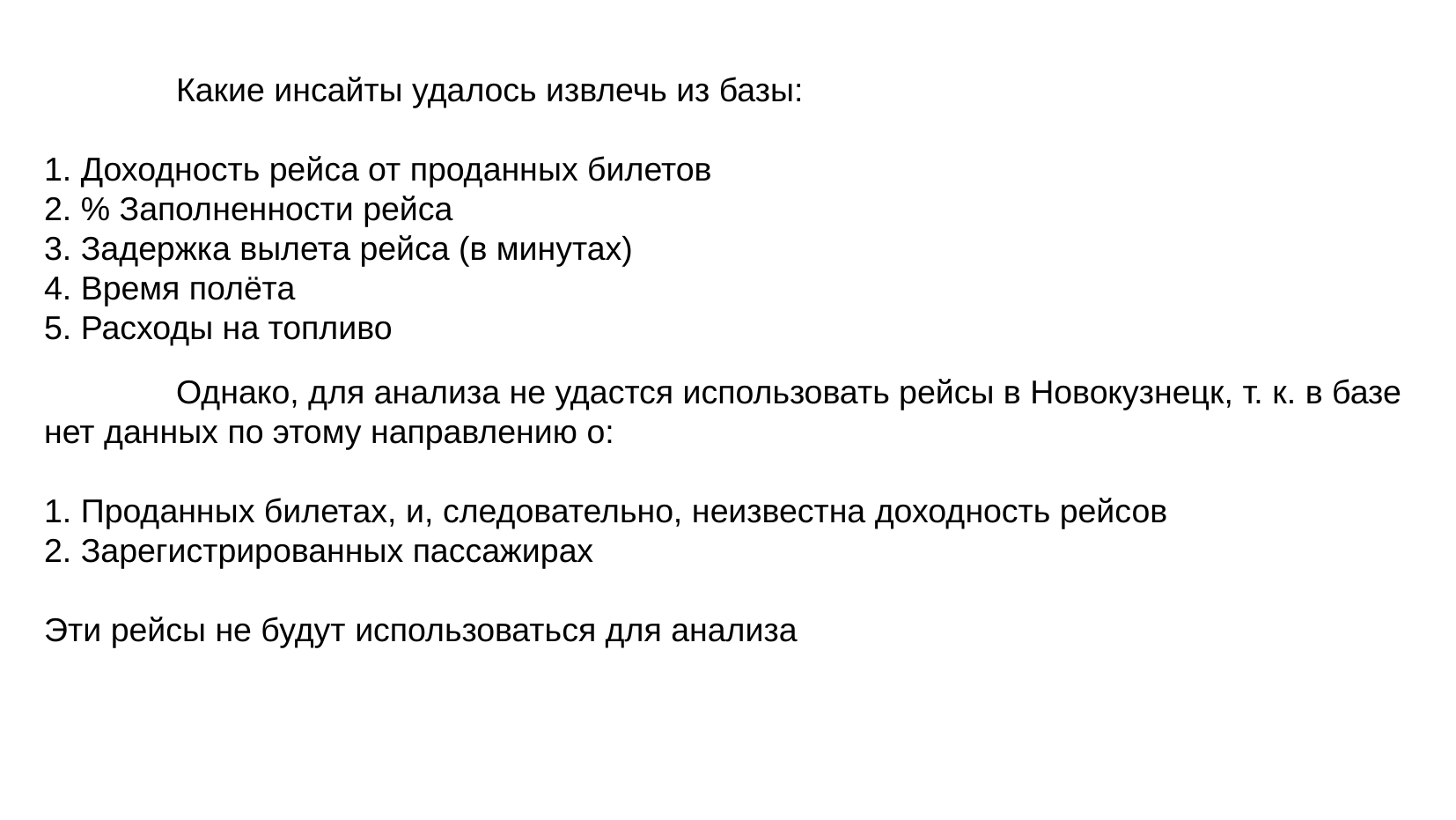

Какие инсайты удалось извлечь из базы:

1. Доходность рейса от проданных билетов
2. % Заполненности рейса
3. Задержка вылета рейса (в минутах)
4. Время полёта
5. Расходы на топливо
	Однако, для анализа не удастся использовать рейсы в Новокузнецк, т. к. в базе нет данных по этому направлению о:

1. Проданных билетах, и, следовательно, неизвестна доходность рейсов
2. Зарегистрированных пассажирах

Эти рейсы не будут использоваться для анализа